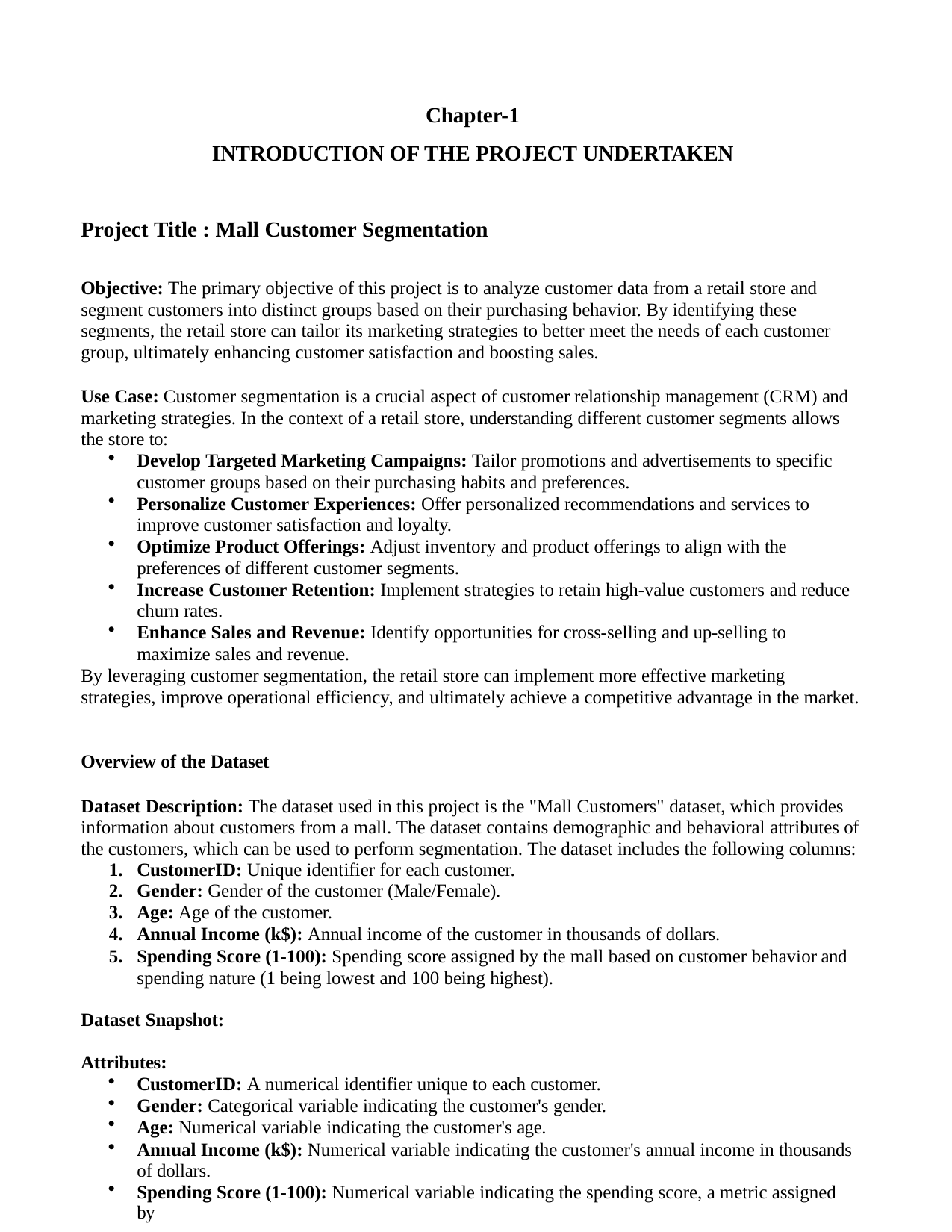

Chapter-1
INTRODUCTION OF THE PROJECT UNDERTAKEN

Project Title : Mall Customer Segmentation

Objective: The primary objective of this project is to analyze customer data from a retail store and segment customers into distinct groups based on their purchasing behavior. By identifying these segments, the retail store can tailor its marketing strategies to better meet the needs of each customer group, ultimately enhancing customer satisfaction and boosting sales.

Use Case: Customer segmentation is a crucial aspect of customer relationship management (CRM) and marketing strategies. In the context of a retail store, understanding different customer segments allows the store to:
Develop Targeted Marketing Campaigns: Tailor promotions and advertisements to specific customer groups based on their purchasing habits and preferences.
Personalize Customer Experiences: Offer personalized recommendations and services to improve customer satisfaction and loyalty.
Optimize Product Offerings: Adjust inventory and product offerings to align with the preferences of different customer segments.
Increase Customer Retention: Implement strategies to retain high-value customers and reduce churn rates.
Enhance Sales and Revenue: Identify opportunities for cross-selling and up-selling to maximize sales and revenue.
By leveraging customer segmentation, the retail store can implement more effective marketing strategies, improve operational efficiency, and ultimately achieve a competitive advantage in the market.

Overview of the Dataset

Dataset Description: The dataset used in this project is the "Mall Customers" dataset, which provides information about customers from a mall. The dataset contains demographic and behavioral attributes of the customers, which can be used to perform segmentation. The dataset includes the following columns:
CustomerID: Unique identifier for each customer.
Gender: Gender of the customer (Male/Female).
Age: Age of the customer.
Annual Income (k$): Annual income of the customer in thousands of dollars.
Spending Score (1-100): Spending score assigned by the mall based on customer behavior and spending nature (1 being lowest and 100 being highest).
Dataset Snapshot:
Attributes:
CustomerID: A numerical identifier unique to each customer.
Gender: Categorical variable indicating the customer's gender.
Age: Numerical variable indicating the customer's age.
Annual Income (k$): Numerical variable indicating the customer's annual income in thousands of dollars.
Spending Score (1-100): Numerical variable indicating the spending score, a metric assigned by